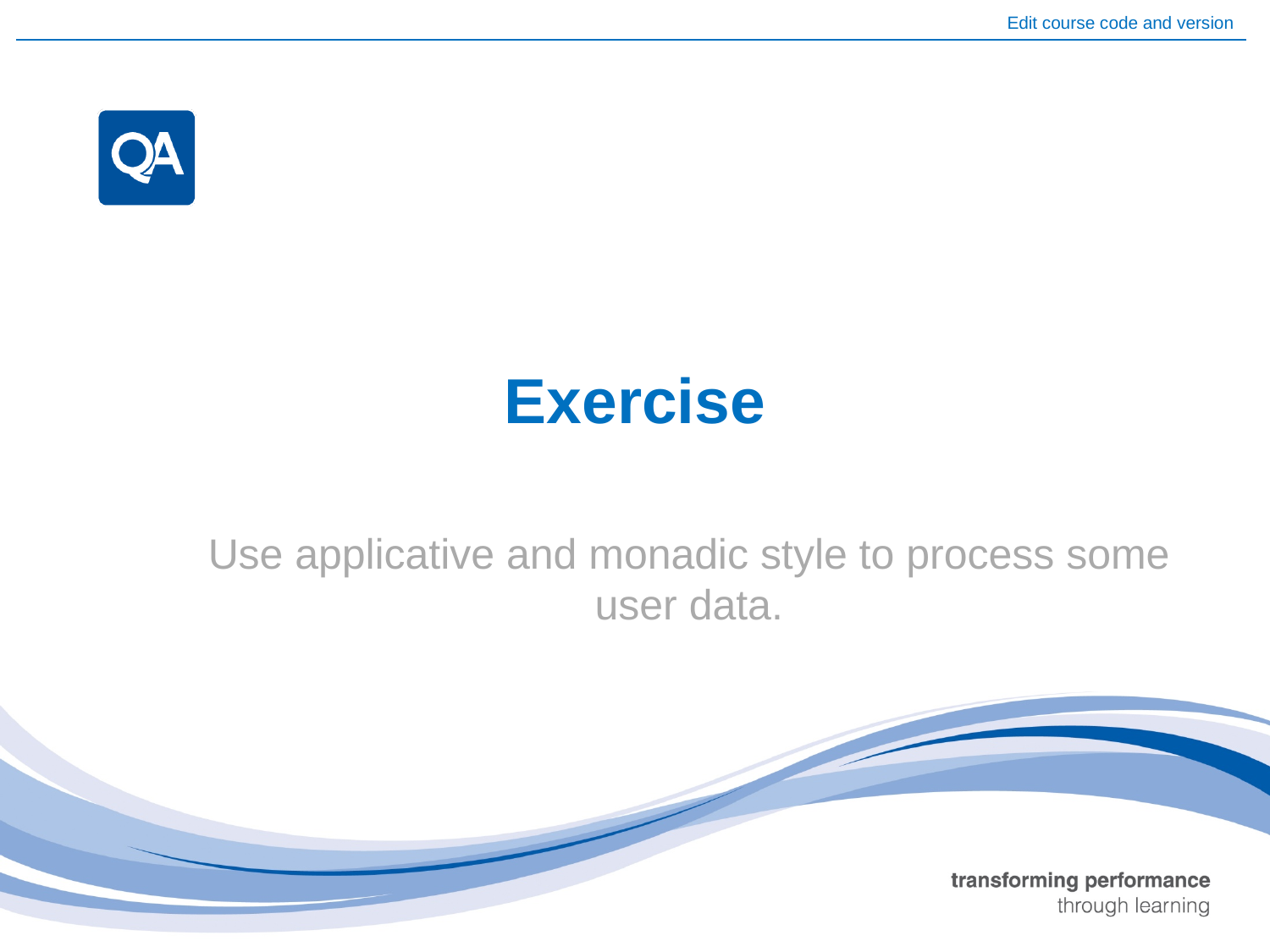

# Exercise
Use applicative and monadic style to process some user data.